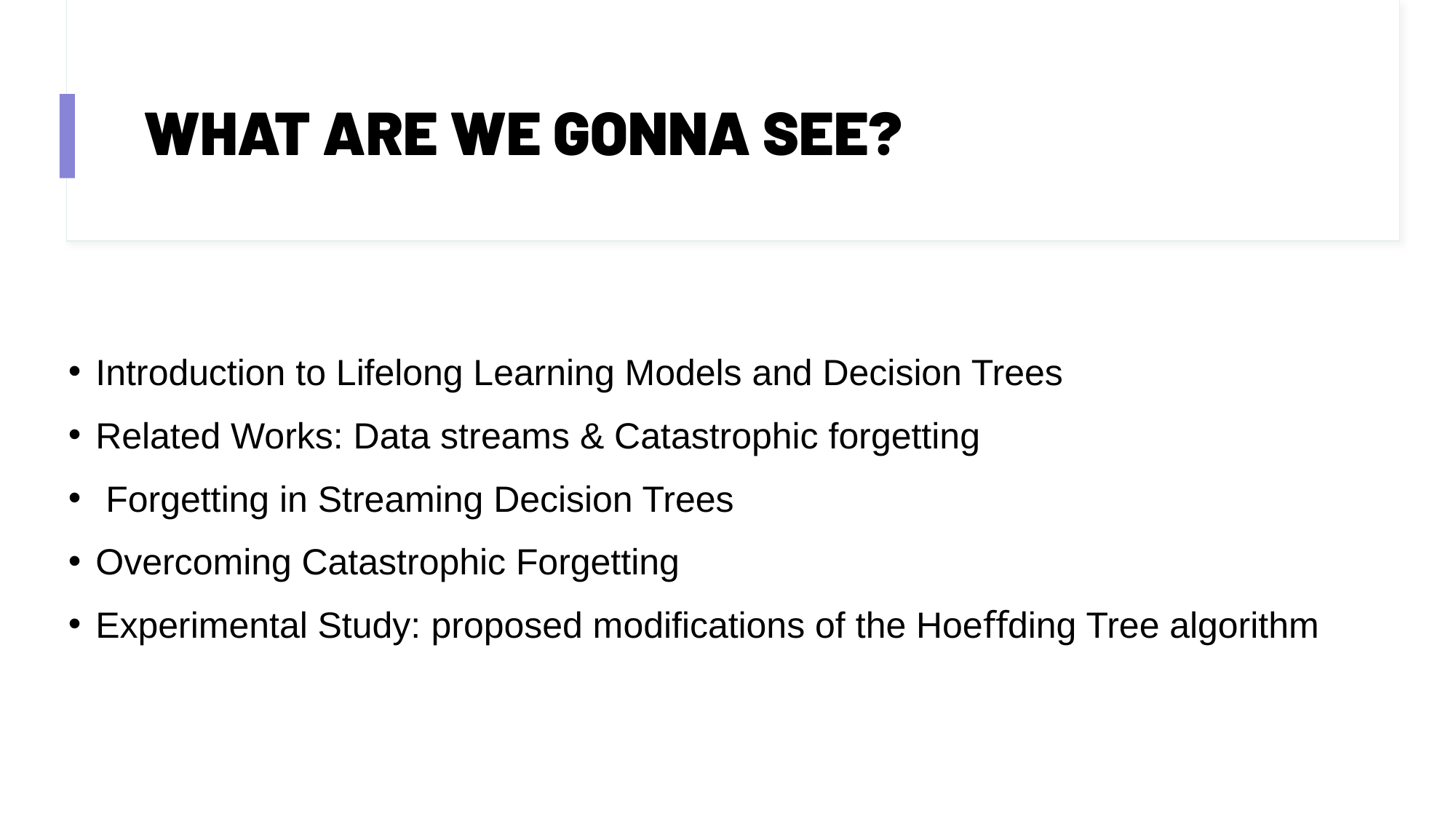

# WHAT ARE WE GONNA SEE?
Introduction to Lifelong Learning Models and Decision Trees
Related Works: Data streams & Catastrophic forgetting
 Forgetting in Streaming Decision Trees
Overcoming Catastrophic Forgetting
Experimental Study: proposed modiﬁcations of the Hoeﬀding Tree algorithm